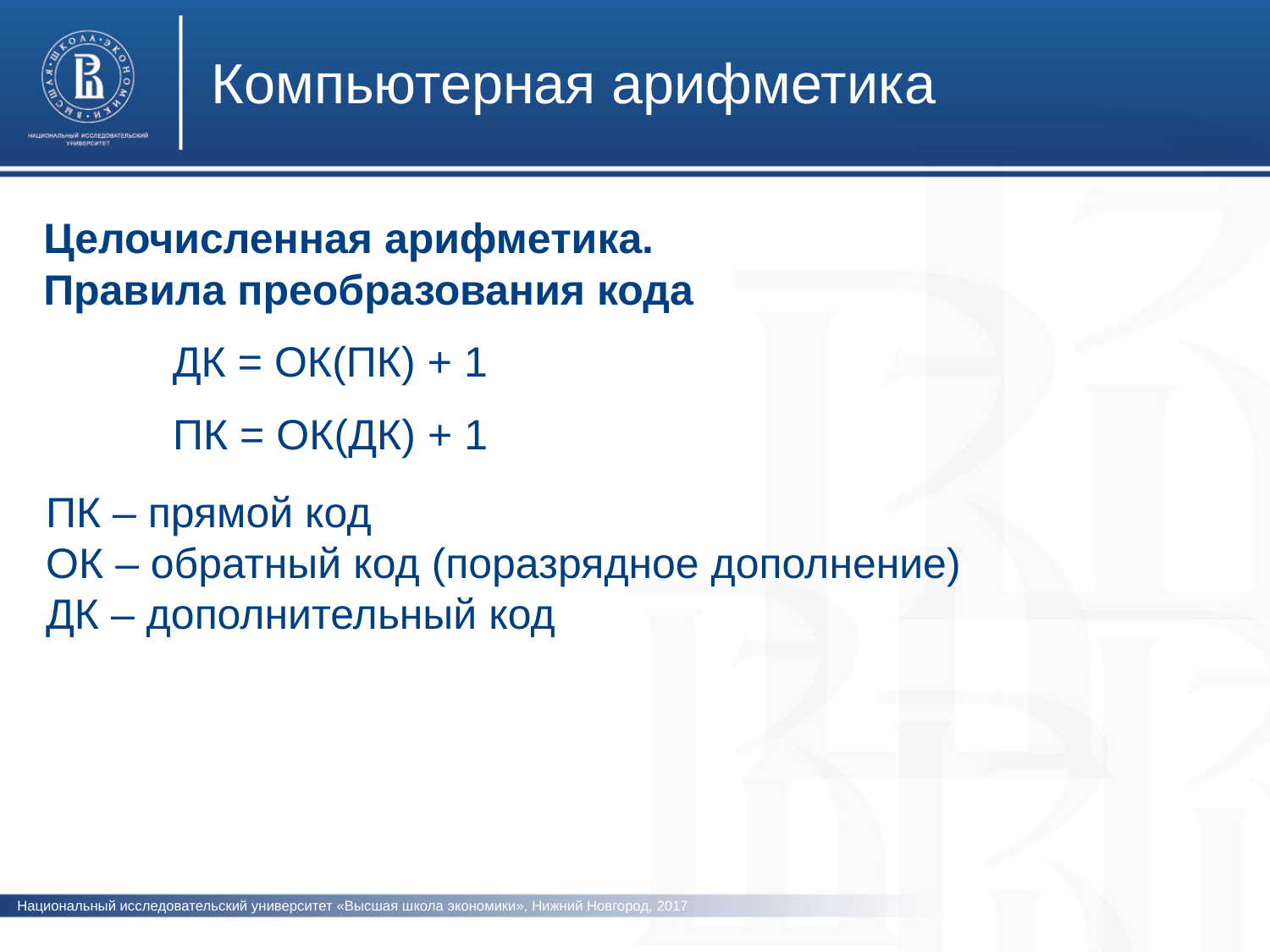

Компьютерная арифметика
Целочисленная арифметика.
Правила преобразования кода
	ДК = ОК(ПК) + 1
	ПК = ОК(ДК) + 1
ПК – прямой код
ОК – обратный код (поразрядное дополнение)
ДК – дополнительный код
Национальный исследовательский университет «Высшая школа экономики», Нижний Новгород, 2017